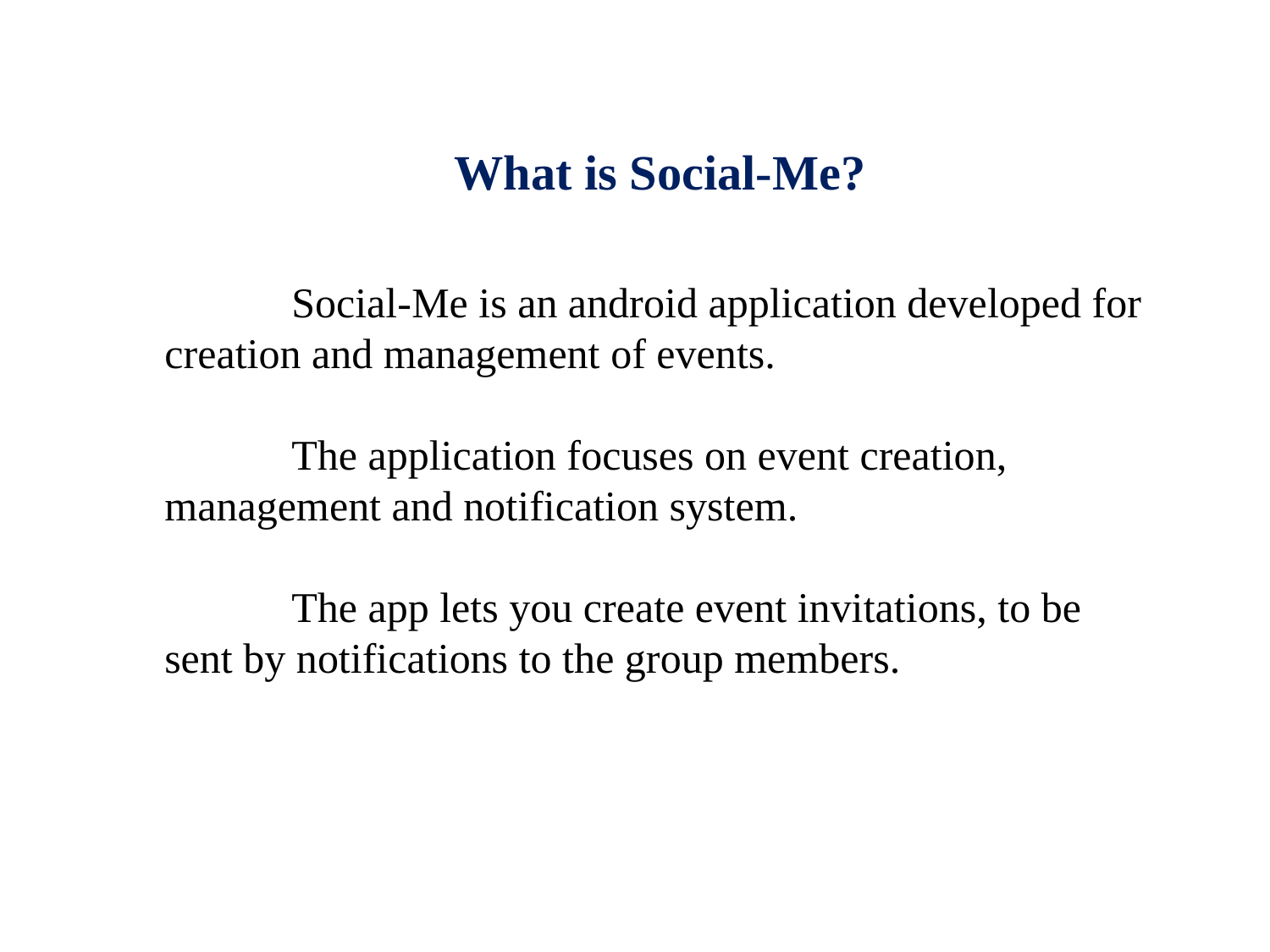

What is Social-Me?

	Social-Me is an android application developed for creation and management of events.

	The application focuses on event creation, management and notification system.

	The app lets you create event invitations, to be sent by notifications to the group members.